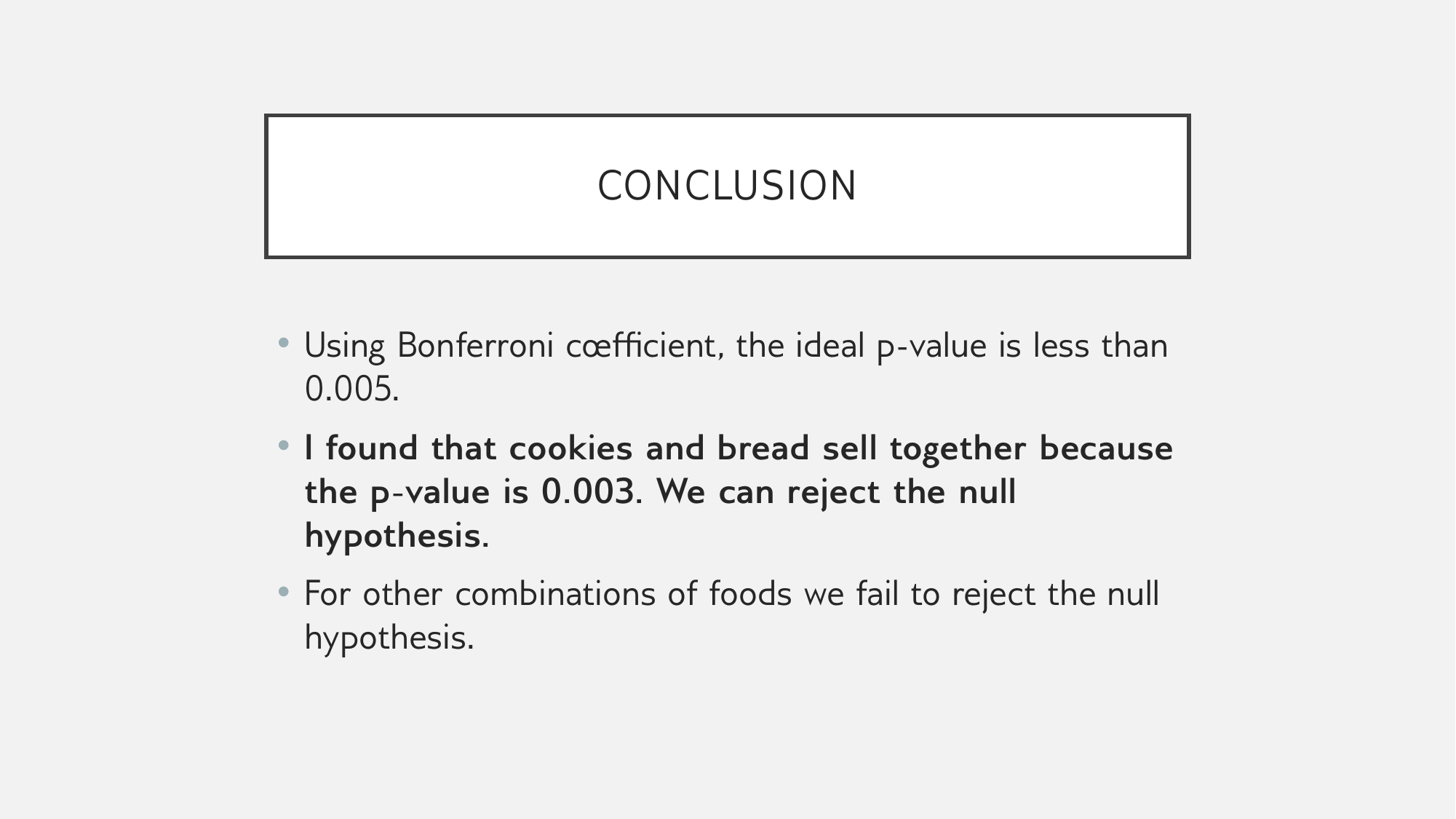

# Conclusion
Using Bonferroni coefficient, the ideal p-value is less than 0.005.
I found that cookies and bread sell together because the p-value is 0.003. We can reject the null hypothesis.
For other combinations of foods we fail to reject the null hypothesis.